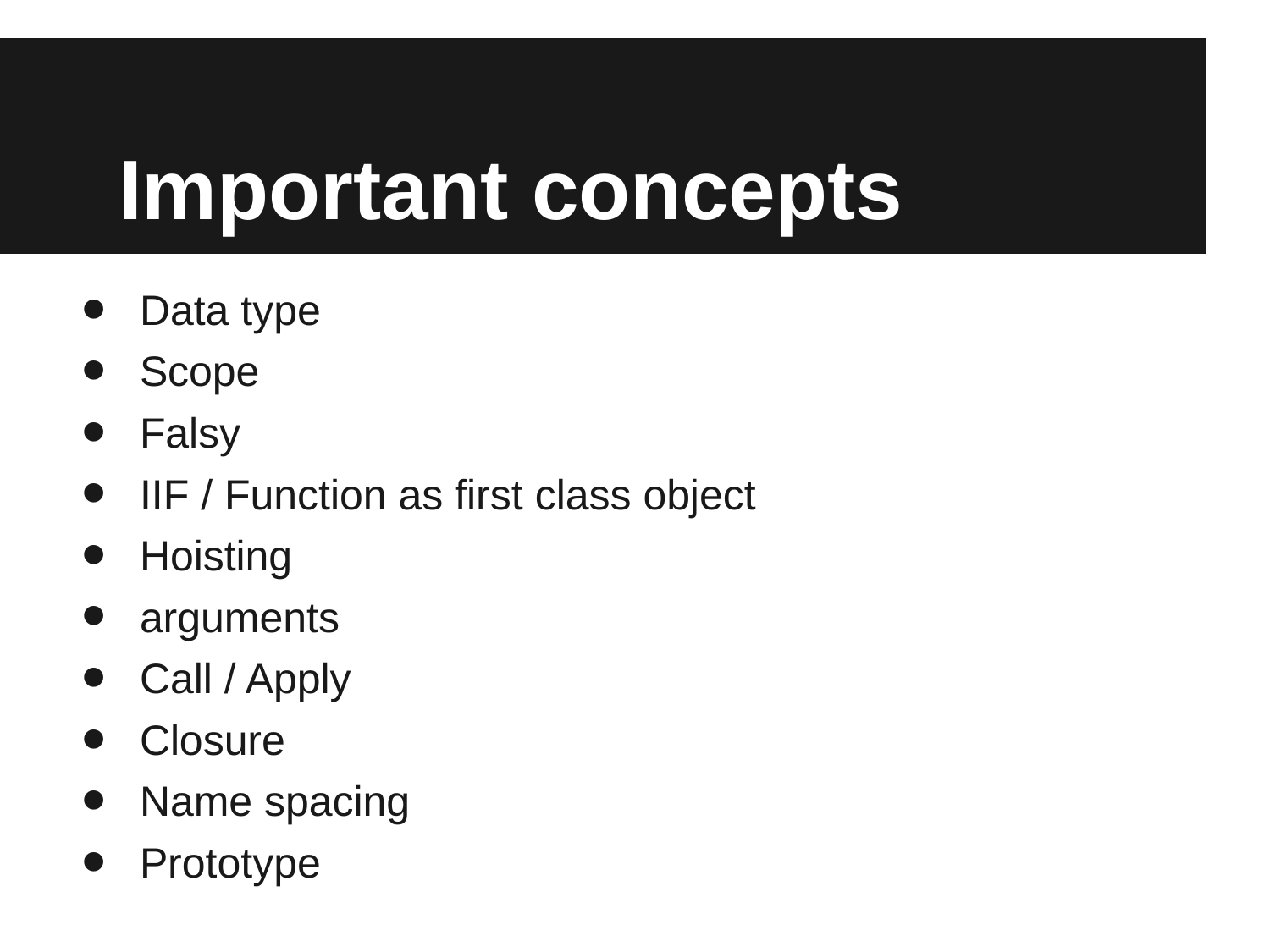

# Important concepts
Data type
Scope
Falsy
IIF / Function as first class object
Hoisting
arguments
Call / Apply
Closure
Name spacing
Prototype